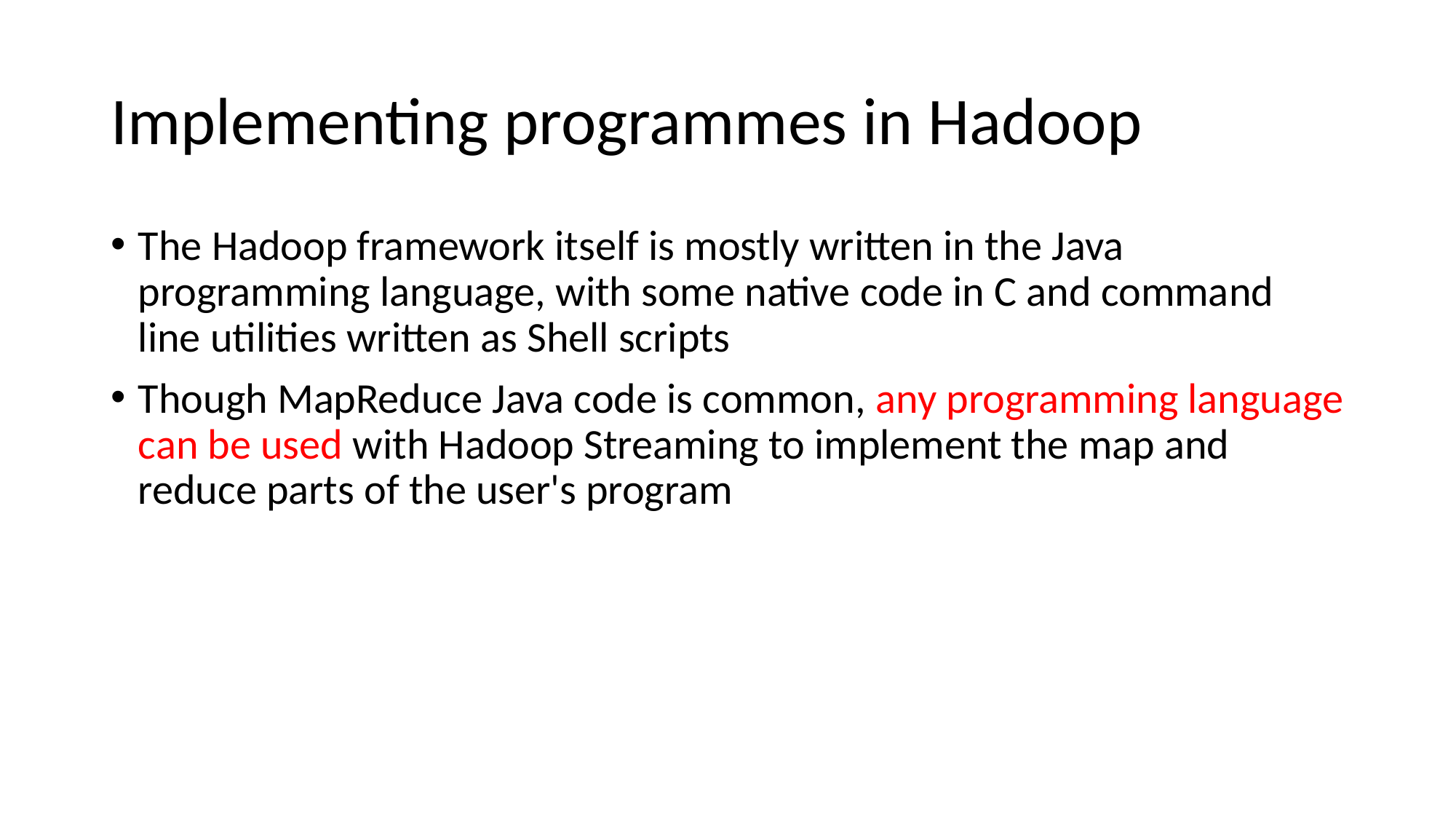

# Implementing programmes in Hadoop
The Hadoop framework itself is mostly written in the Java programming language, with some native code in C and command line utilities written as Shell scripts
Though MapReduce Java code is common, any programming language can be used with Hadoop Streaming to implement the map and reduce parts of the user's program